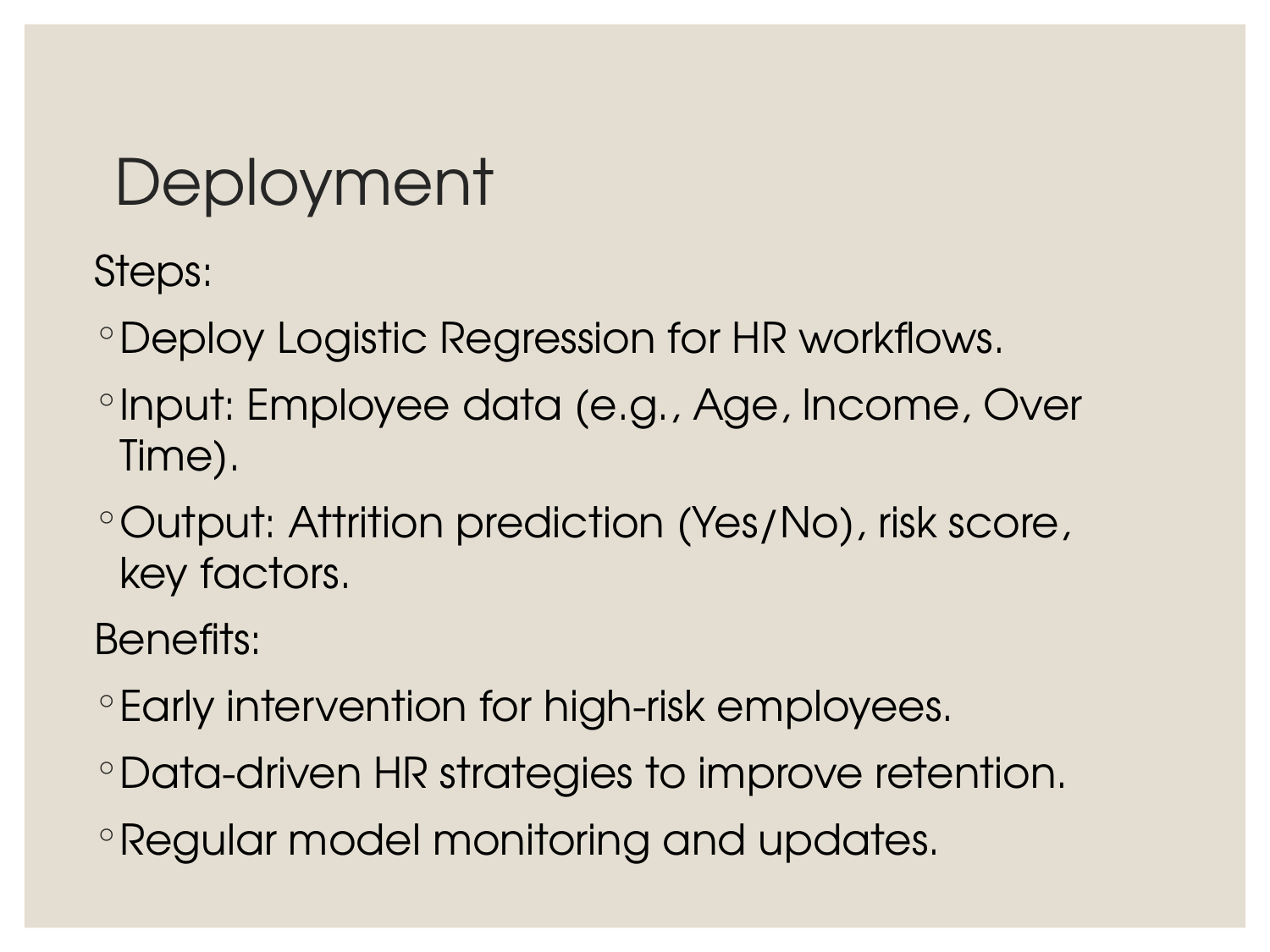

# Deployment
Steps:
Deploy Logistic Regression for HR workflows.
Input: Employee data (e.g., Age, Income, Over Time).
Output: Attrition prediction (Yes/No), risk score, key factors.
Benefits:
Early intervention for high-risk employees.
Data-driven HR strategies to improve retention.
Regular model monitoring and updates.